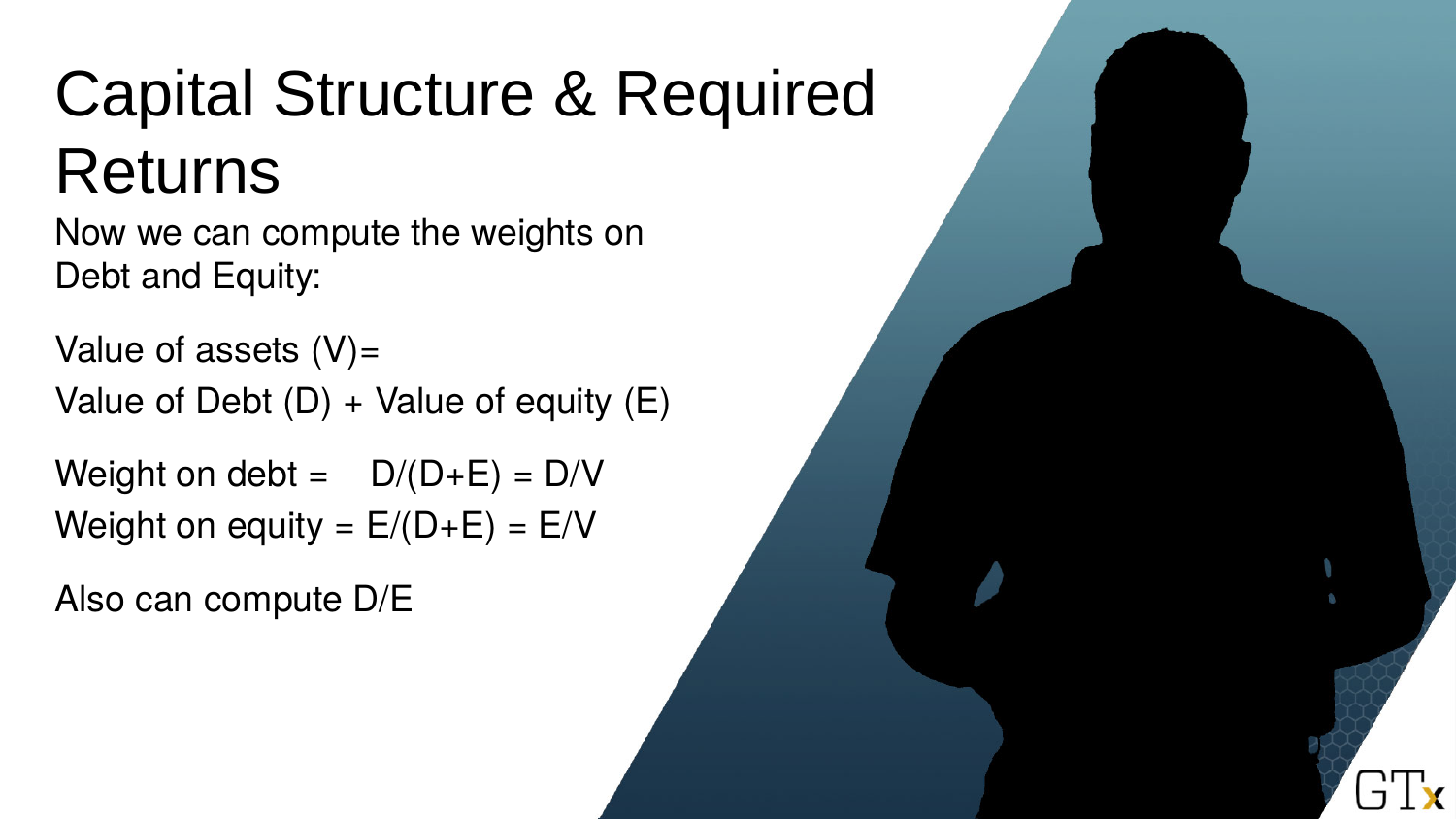

# Capital Structure & Required Returns
Now we can compute the weights on Debt and Equity:

Value of assets (V)=
Value of Debt (D) + Value of equity (E)

Weight on debt =    D/(D+E) = D/V
Weight on equity = E/(D+E) = E/V

Also can compute D/E